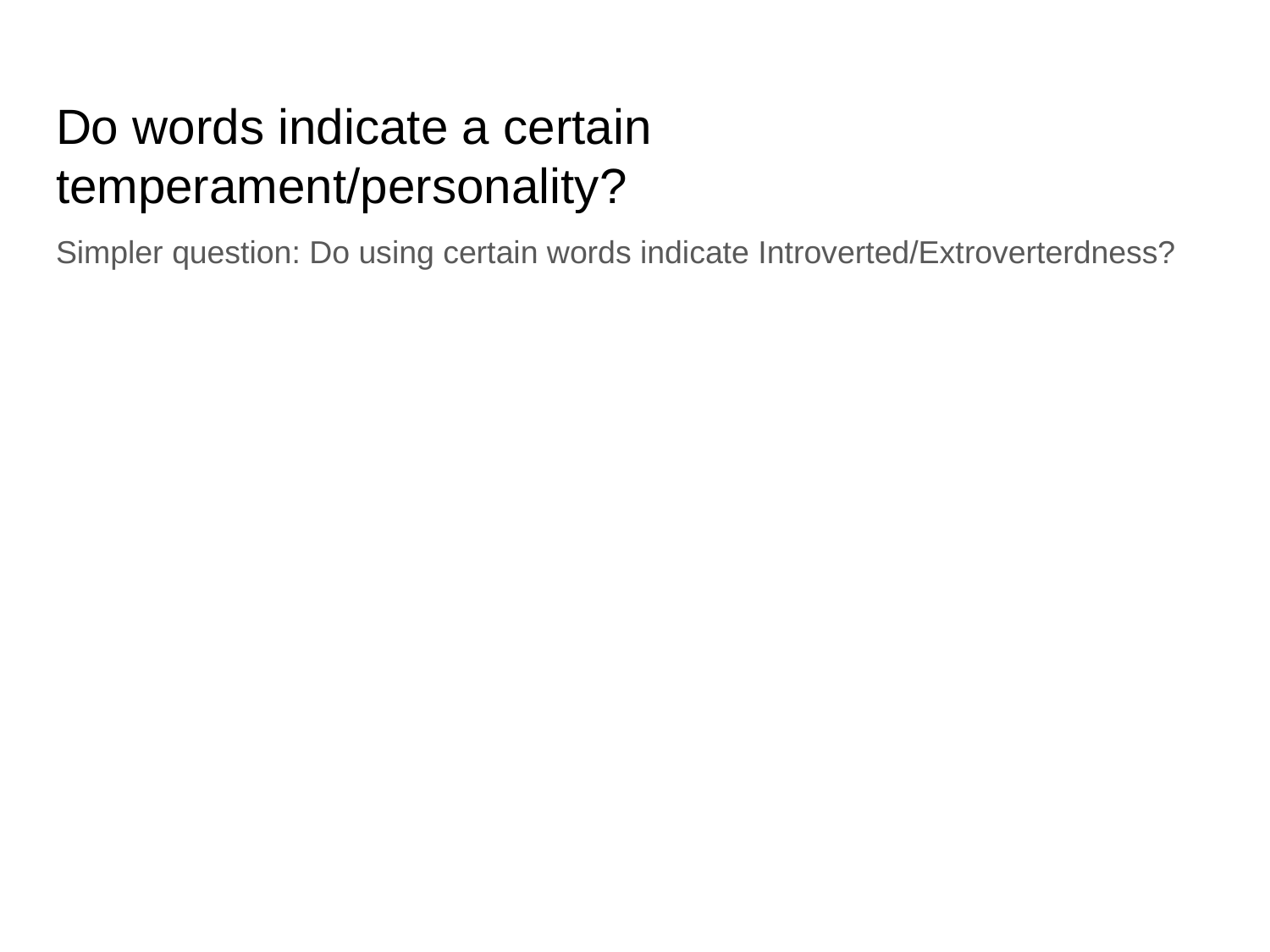

# Do words indicate a certain temperament/personality?

Simpler question: Do using certain words indicate Introverted/Extroverterdness?